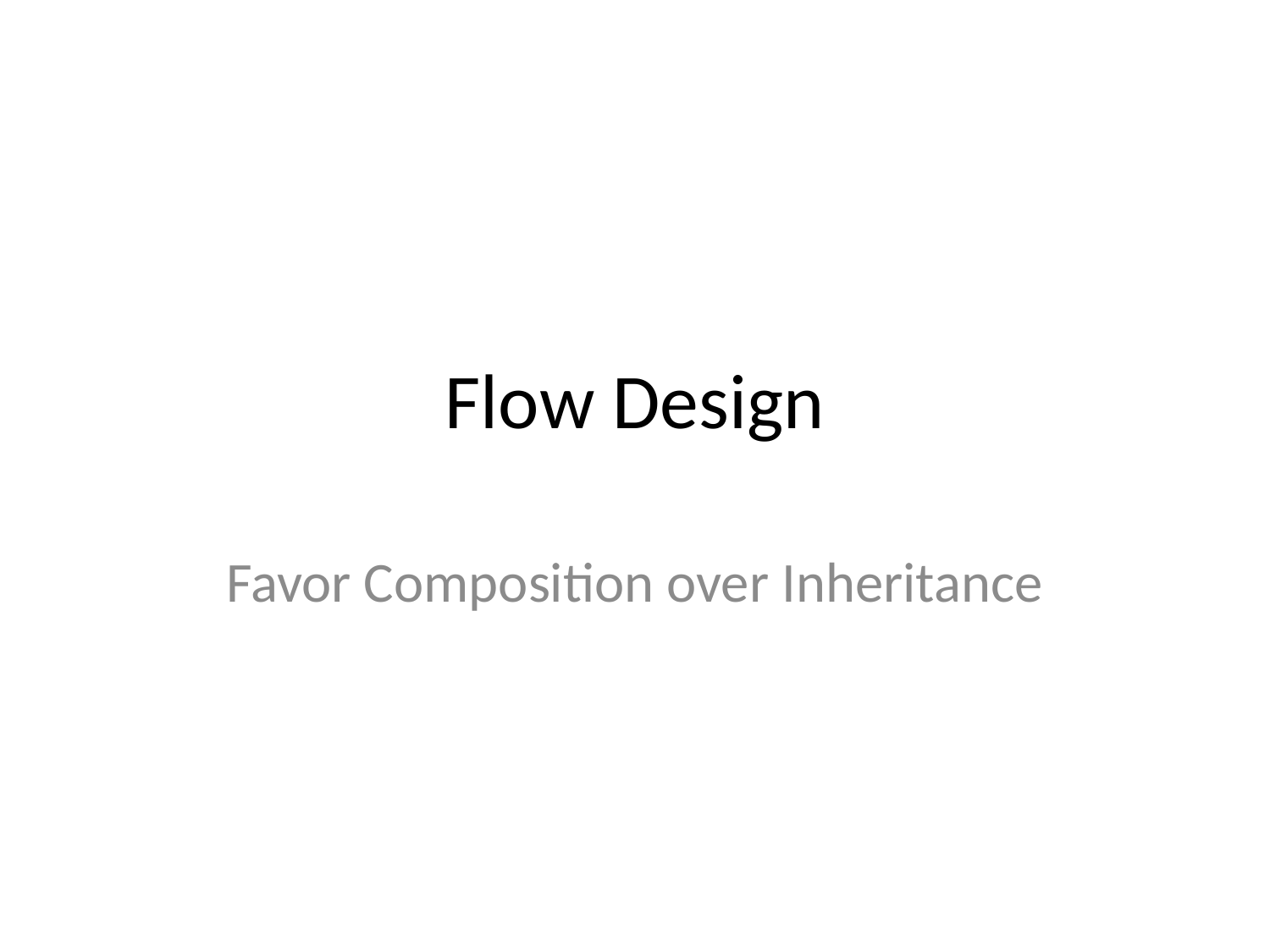

# Flow Design
Favor Composition over Inheritance